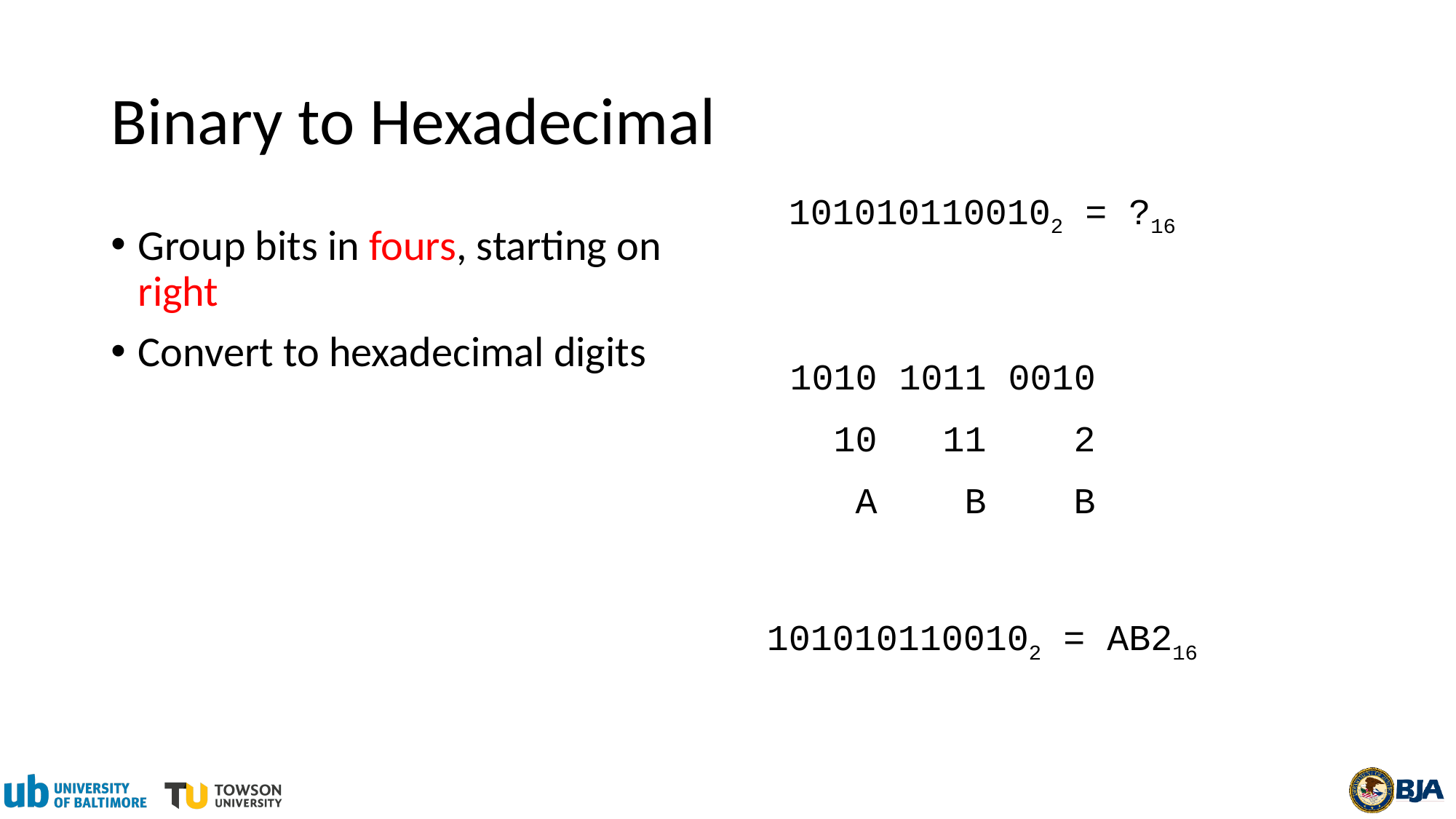

# Binary to Hexadecimal
1010101100102 = ?16
Group bits in fours, starting on right
Convert to hexadecimal digits

1010 1011 0010
  10   11    2
   A    B    B
1010101100102 = AB216